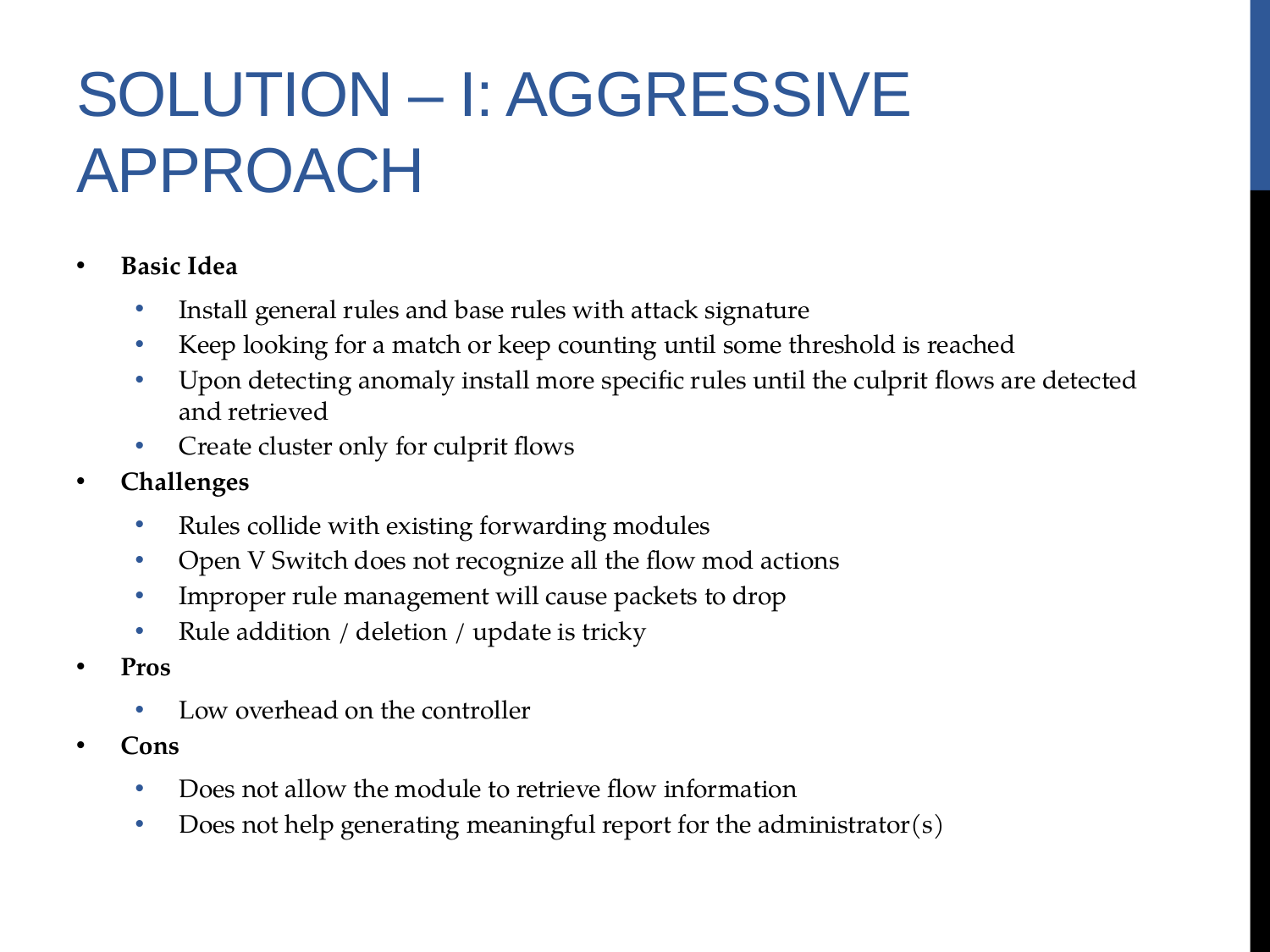

# Solution – I: Aggressive approach
Basic Idea
Install general rules and base rules with attack signature
Keep looking for a match or keep counting until some threshold is reached
Upon detecting anomaly install more specific rules until the culprit flows are detected and retrieved
Create cluster only for culprit flows
Challenges
Rules collide with existing forwarding modules
Open V Switch does not recognize all the flow mod actions
Improper rule management will cause packets to drop
Rule addition / deletion / update is tricky
Pros
Low overhead on the controller
Cons
Does not allow the module to retrieve flow information
Does not help generating meaningful report for the administrator(s)